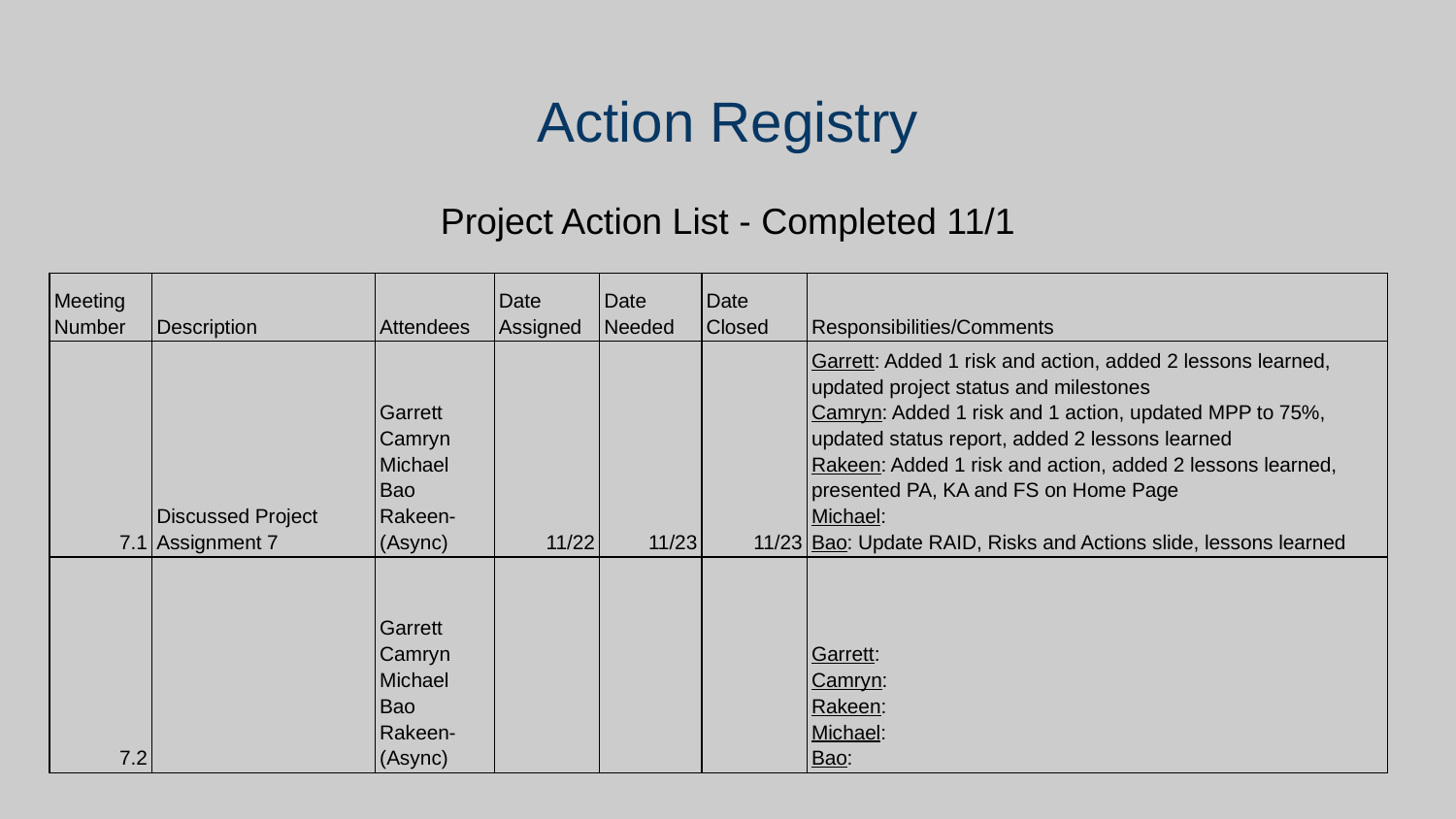

# Action Registry
Project Action List - Completed 11/1

| Meeting Number | Description | Attendees | Date Assigned | Date Needed | Date Closed | Responsibilities/Comments |
| --- | --- | --- | --- | --- | --- | --- |
| 7.1 | Discussed Project Assignment 7 | Garrett Camryn Michael Bao Rakeen- (Async) | 11/22 | 11/23 | 11/23 | Garrett: Added 1 risk and action, added 2 lessons learned, updated project status and milestones Camryn: Added 1 risk and 1 action, updated MPP to 75%, updated status report, added 2 lessons learned Rakeen: Added 1 risk and action, added 2 lessons learned, presented PA, KA and FS on Home Page Michael: Bao: Update RAID, Risks and Actions slide, lessons learned |
| 7.2 |  | Garrett Camryn Michael Bao Rakeen- (Async) |  |  |  | Garrett: Camryn: Rakeen: Michael: Bao: |